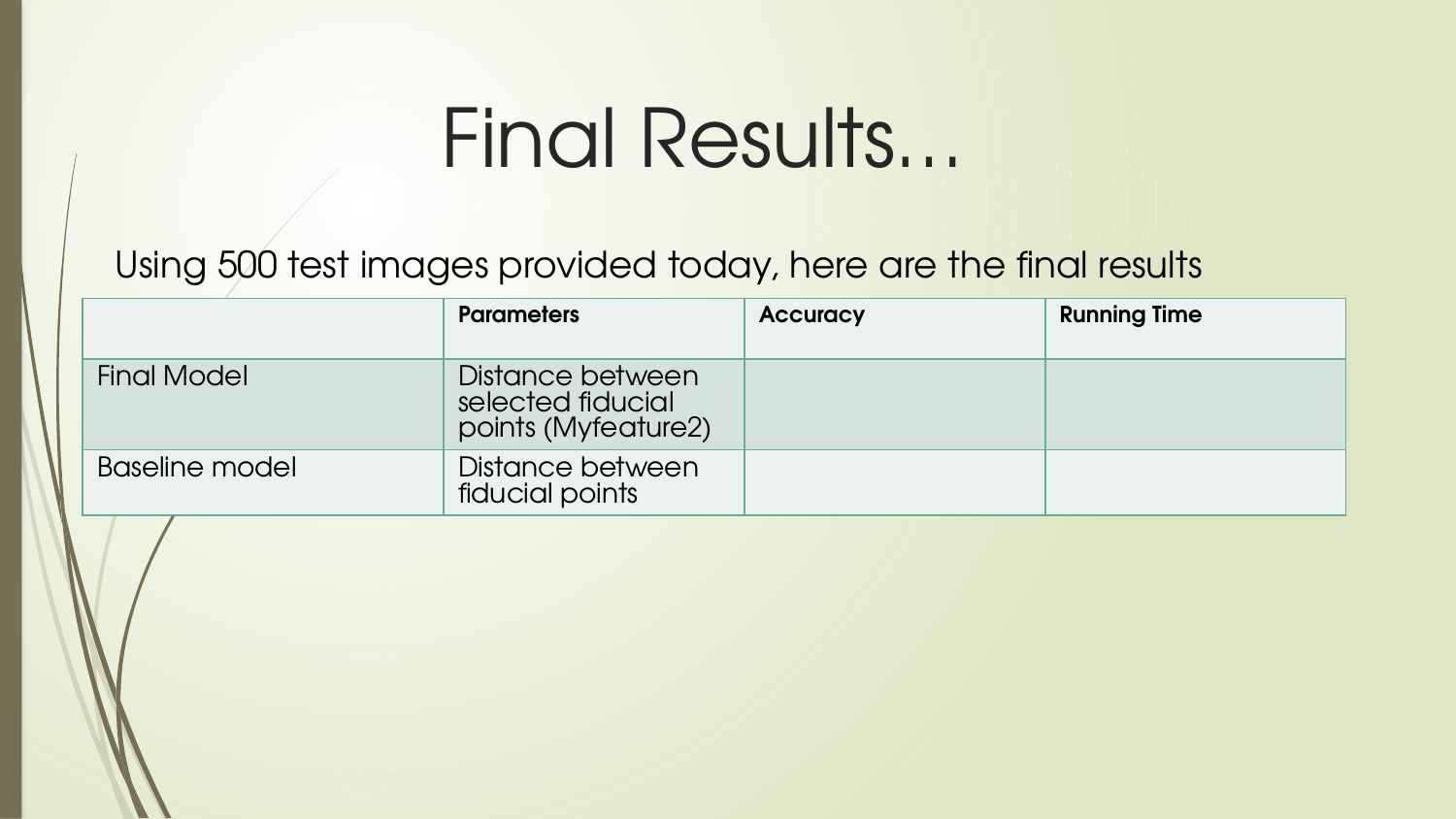

# Final Results…
Using 500 test images provided today, here are the final results
|  | Parameters | Accuracy | Running Time |
| --- | --- | --- | --- |
| Final Model | Distance between selected fiducial points (Myfeature2) |  |  |
| Baseline model | Distance between fiducial points |  |  |